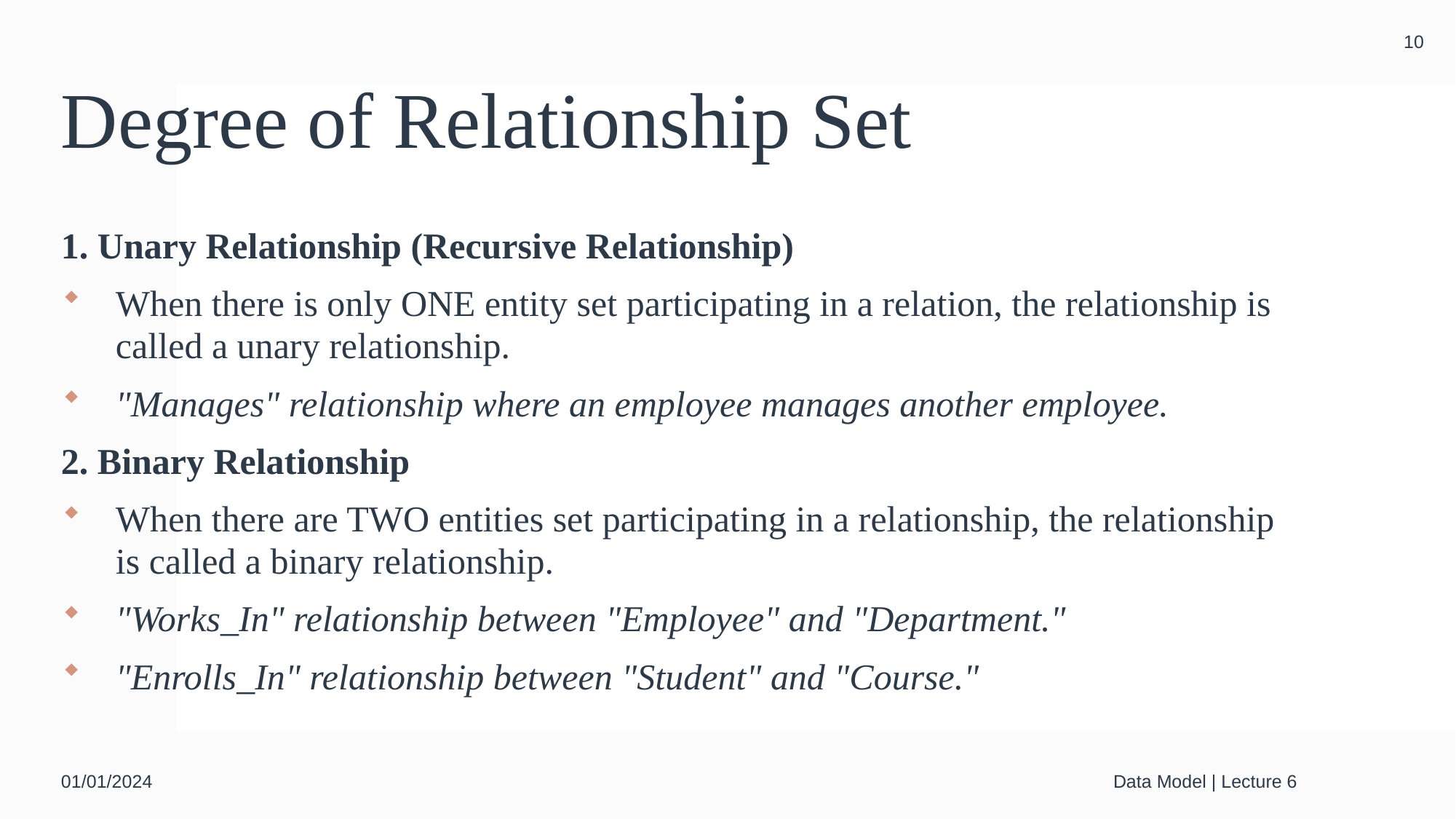

10
# Degree of Relationship Set
1. Unary Relationship (Recursive Relationship)
When there is only ONE entity set participating in a relation, the relationship is called a unary relationship.
"Manages" relationship where an employee manages another employee.
2. Binary Relationship
When there are TWO entities set participating in a relationship, the relationship is called a binary relationship.
"Works_In" relationship between "Employee" and "Department."
"Enrolls_In" relationship between "Student" and "Course."

01/01/2024
Data Model | Lecture 6